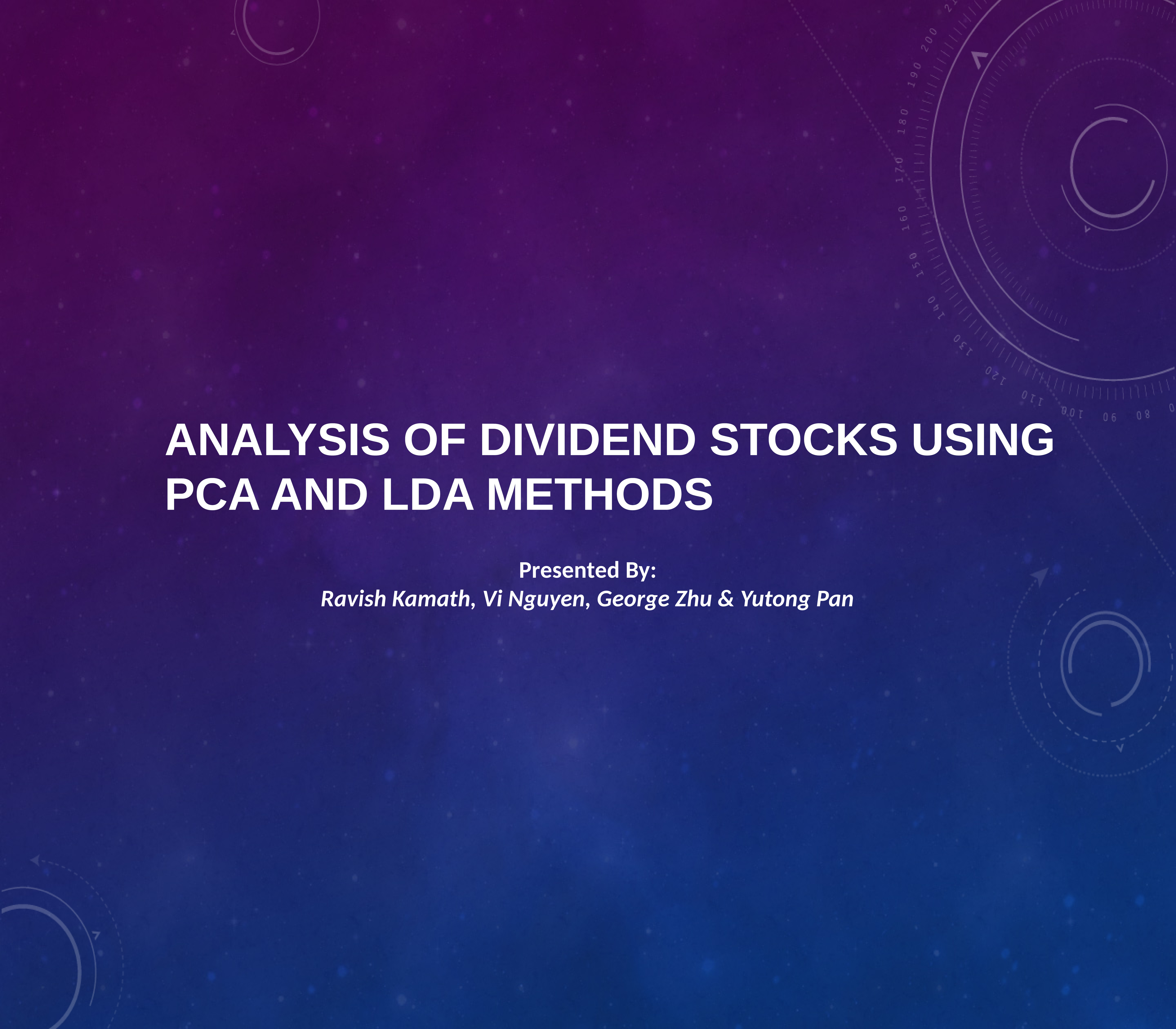

# Analysis of Dividend Stocks Using PCA and LDA Methods
Presented By:
Ravish Kamath, Vi Nguyen, George Zhu & Yutong Pan